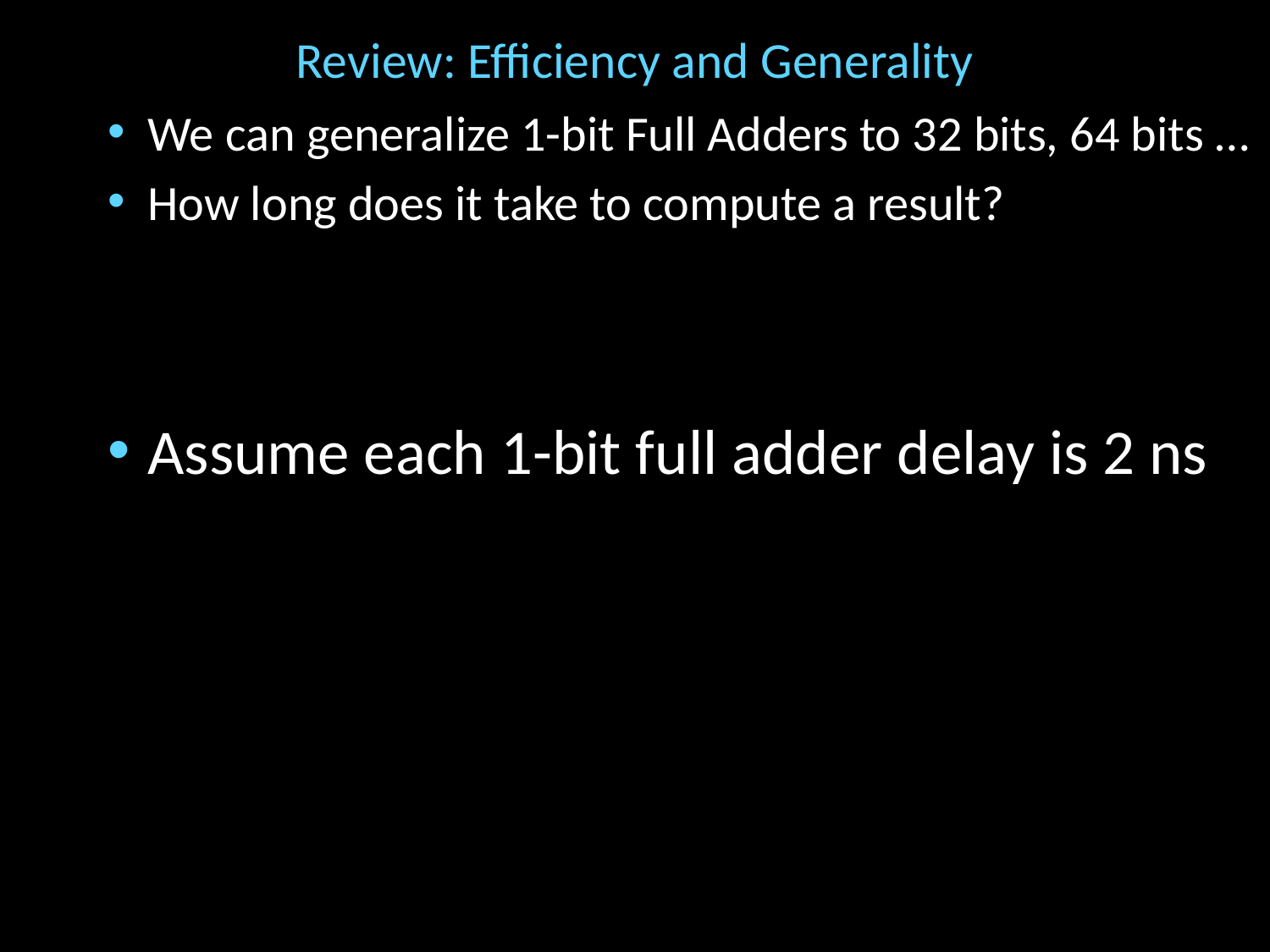

# Review: Efficiency and Generality
We can generalize 1-bit Full Adders to 32 bits, 64 bits …
How long does it take to compute a result?

Assume each 1-bit full adder delay is 2 ns